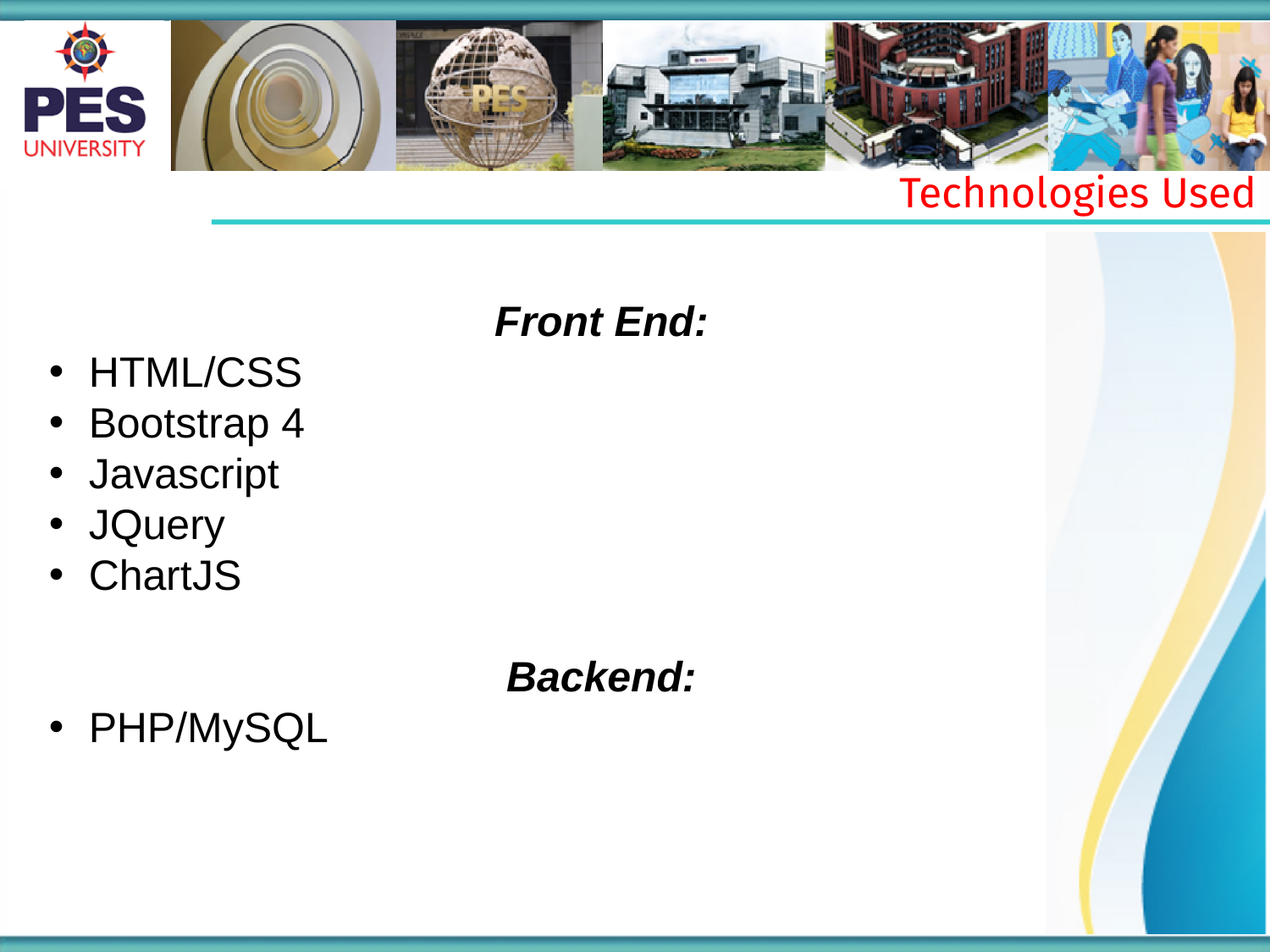

Technologies Used

Front End:
HTML/CSS
Bootstrap 4
Javascript
JQuery
ChartJS

Backend:
PHP/MySQL